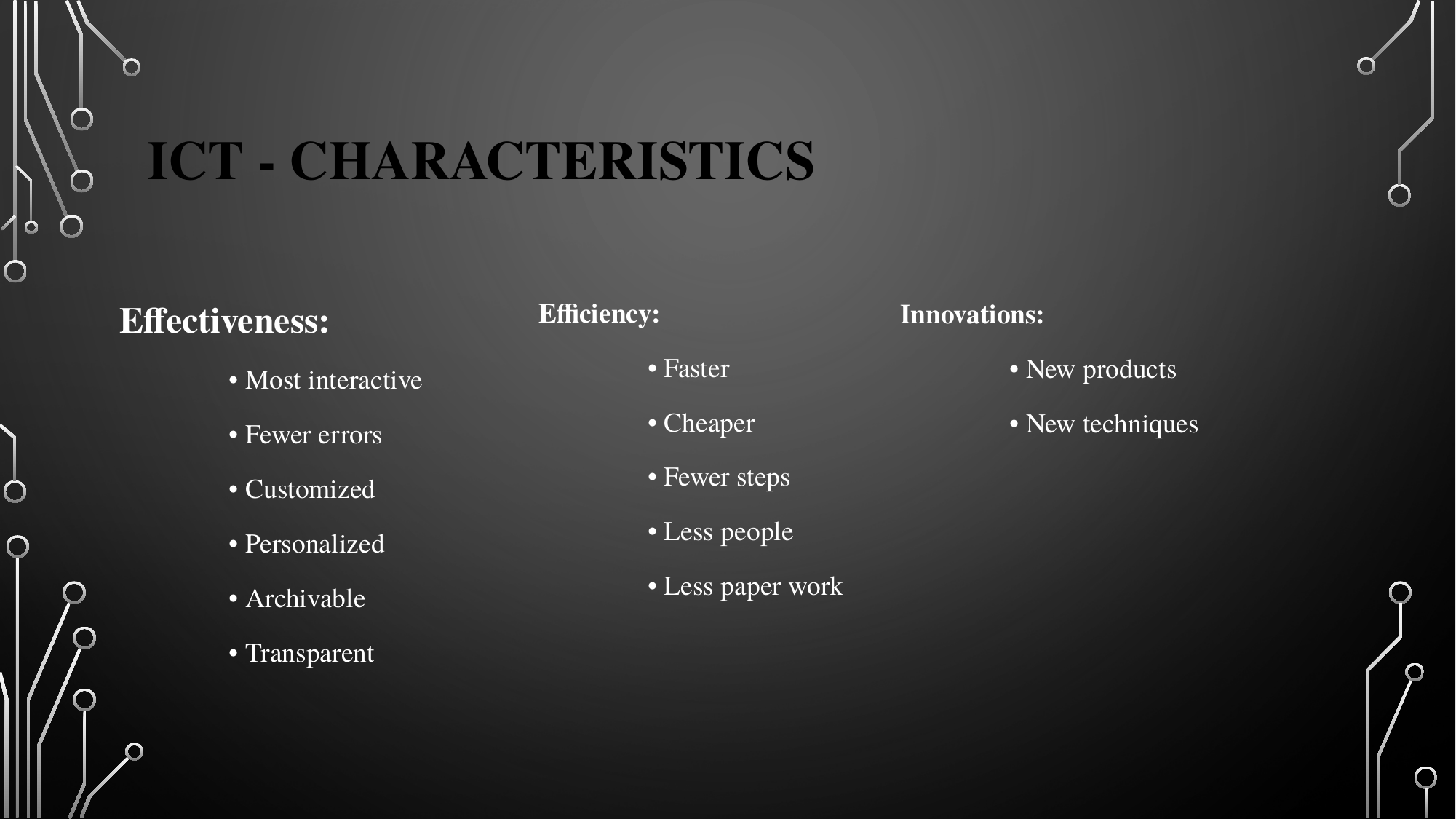

# ICT - Characteristics
Effectiveness:
	• Most interactive
	• Fewer errors
	• Customized
	• Personalized
	• Archivable
	• Transparent
Efficiency:
	• Faster
	• Cheaper
	• Fewer steps
	• Less people
	• Less paper work
Innovations:
	• New products
	• New techniques